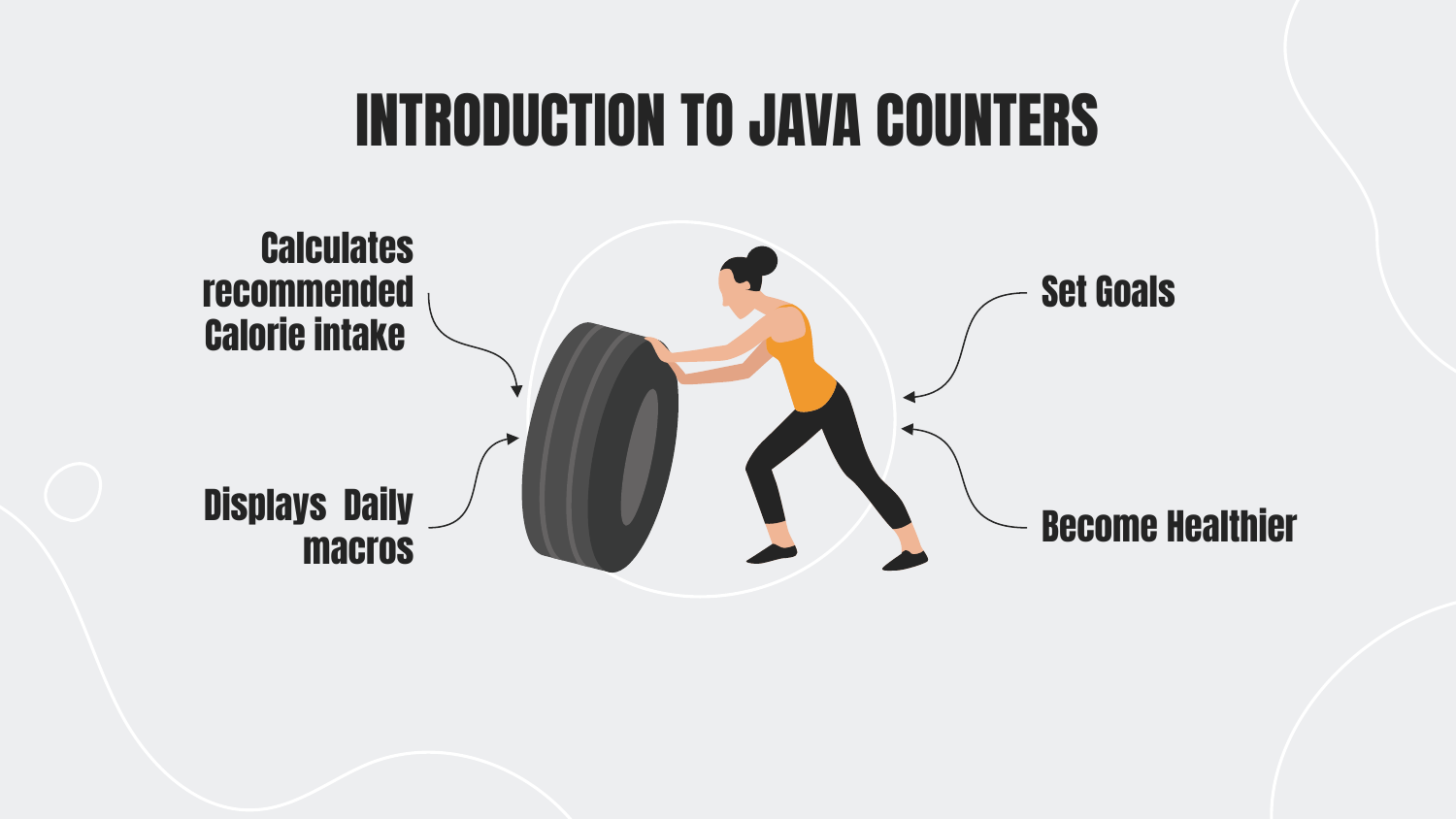

# INTRODUCTION TO JAVA COUNTERS

Calculates recommended Calorie intake
Set Goals

Displays  Daily macros
Become Healthier